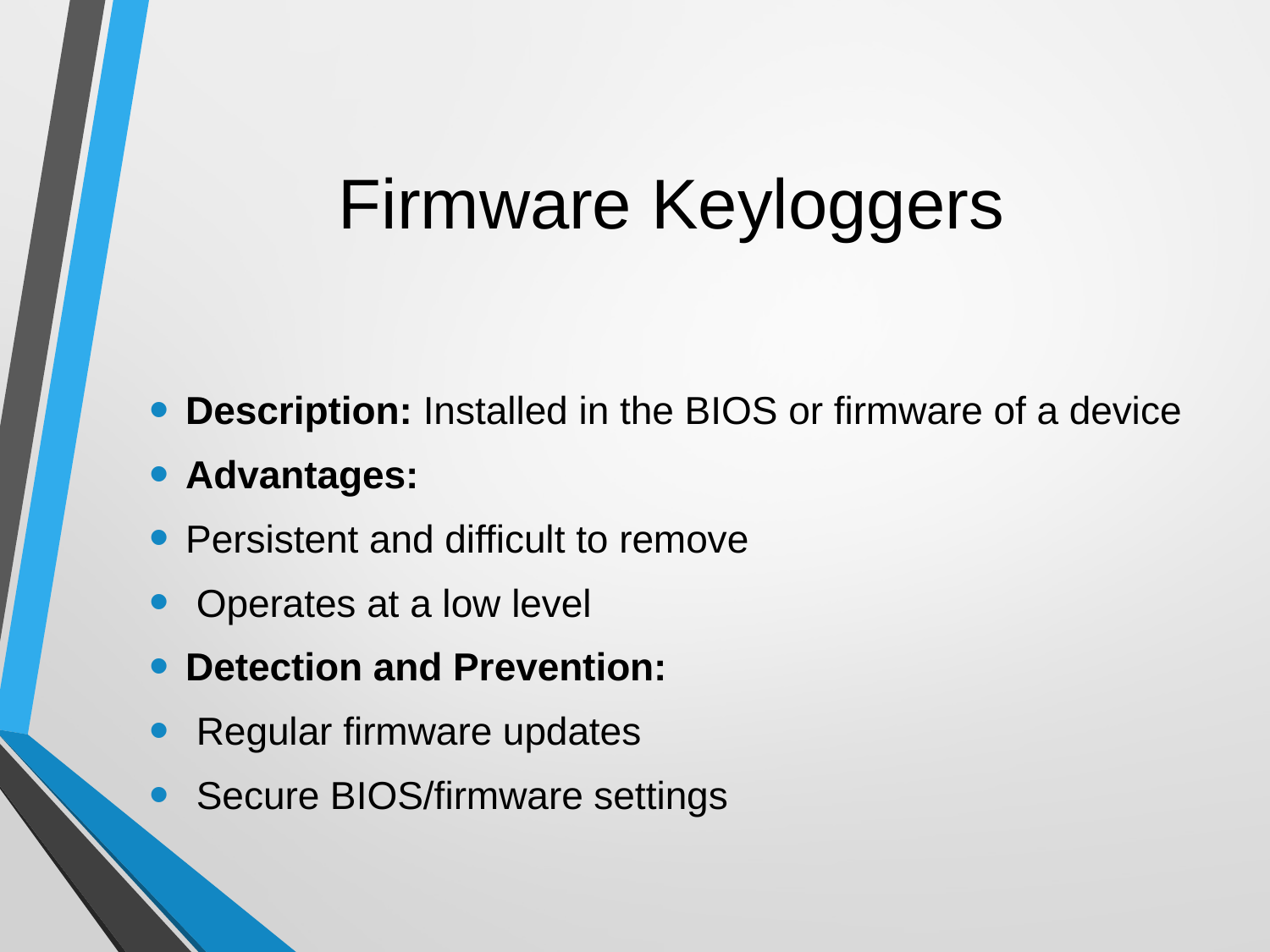

# Firmware Keyloggers
Description: Installed in the BIOS or firmware of a device
Advantages:
Persistent and difficult to remove
 Operates at a low level
Detection and Prevention:
 Regular firmware updates
 Secure BIOS/firmware settings